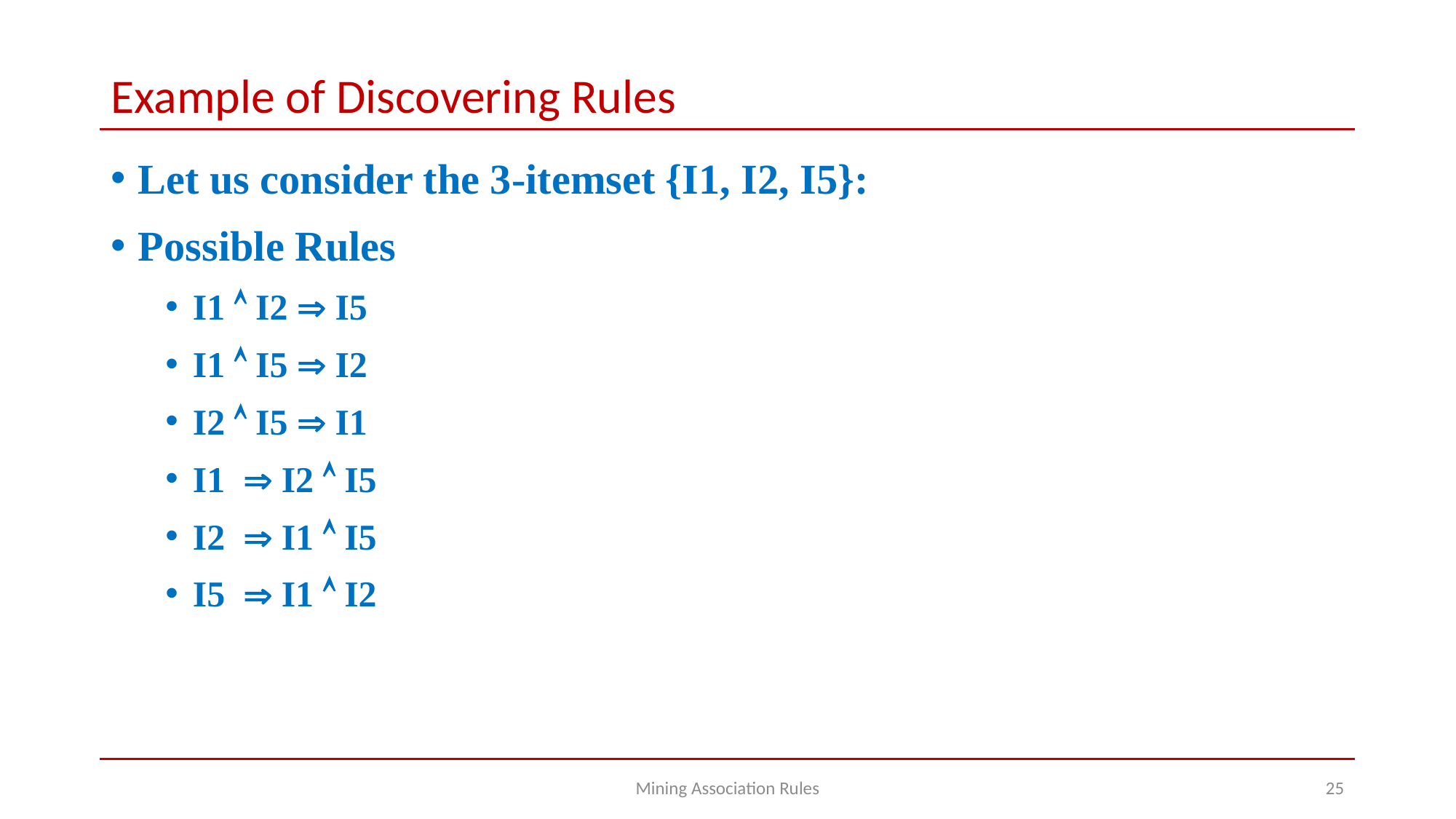

# Example of Discovering Rules
Let us consider the 3-itemset {I1, I2, I5}:
Possible Rules
I1 ∧ I2 ⇒ I5
I1 ∧ I5 ⇒ I2
I2 ∧ I5 ⇒ I1
I1  ⇒ I2 ∧ I5
I2  ⇒ I1 ∧ I5
I5  ⇒ I1 ∧ I2

Mining Association Rules
25